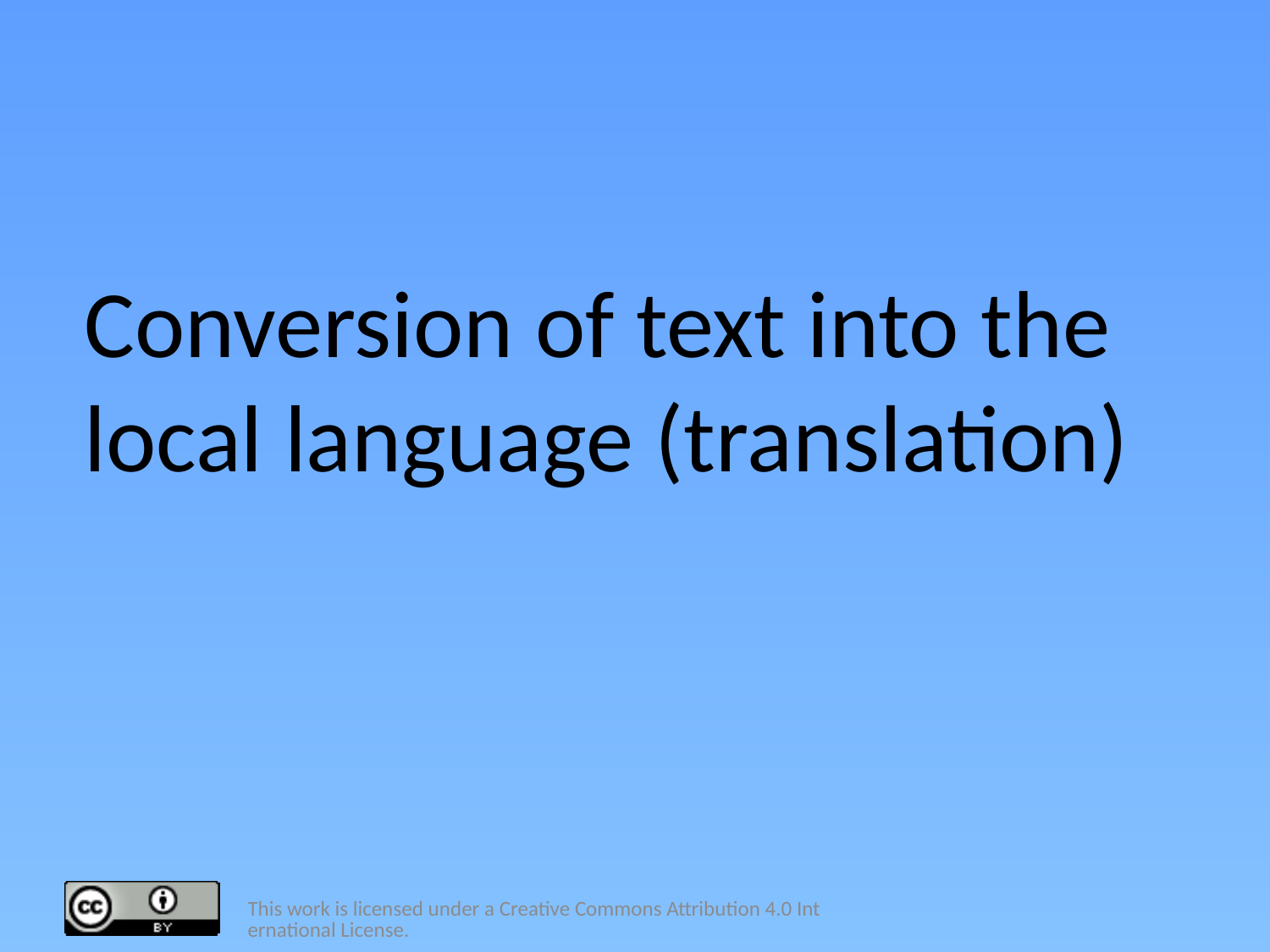

Conversion of text into the local language (translation)

This work is licensed under a Creative Commons Attribution 4.0 International License.